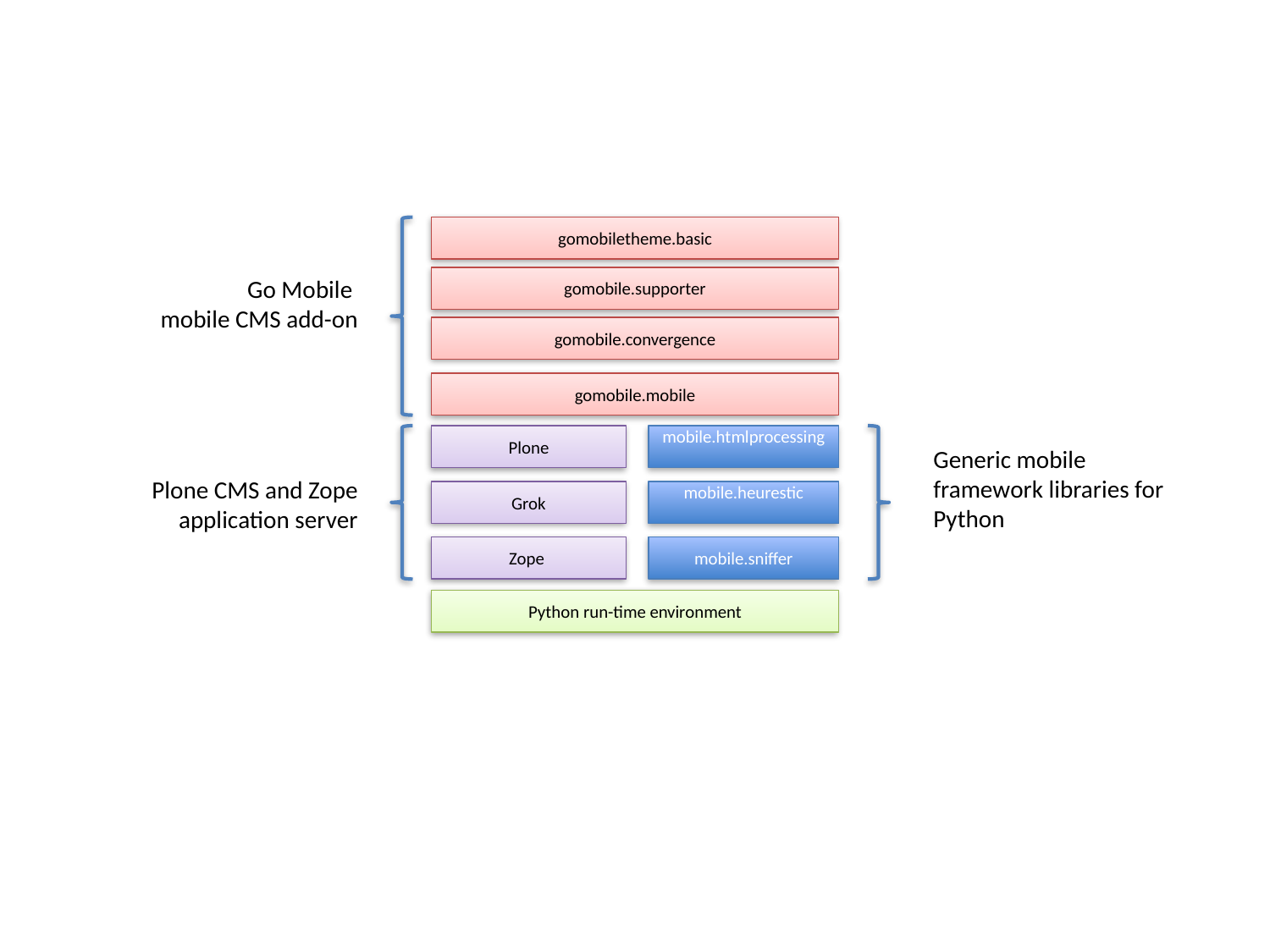

gomobiletheme.basic
Go Mobile
mobile CMS add-on
gomobile.supporter
gomobile.convergence
gomobile.mobile

Plone
mobile.htmlprocessing

Generic mobile framework libraries for Python
Plone CMS and Zope application server
Grok
mobile.heurestic

Zope
mobile.sniffer
Python run-time environment